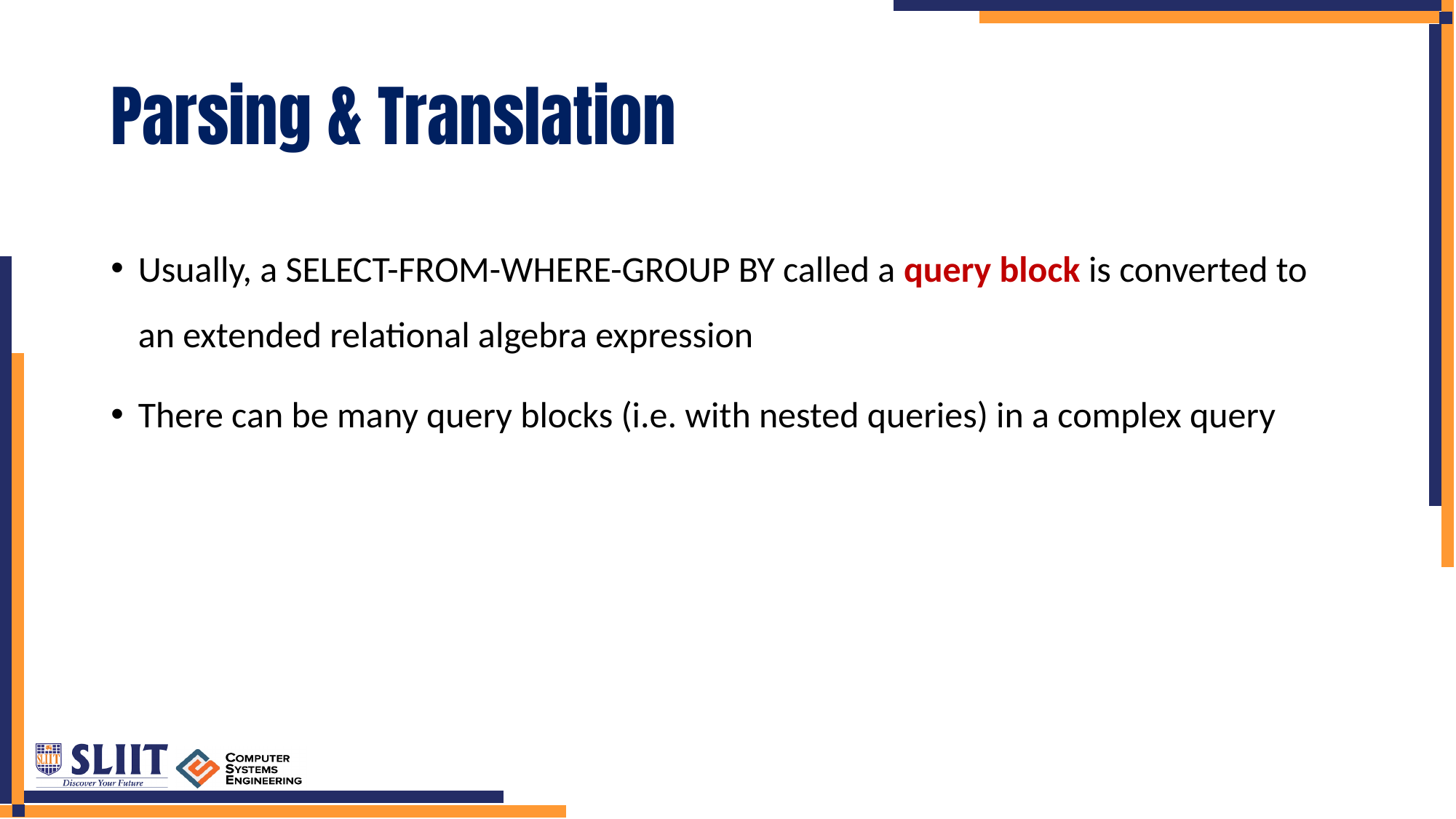

# Parsing & Translation
Usually, a SELECT-FROM-WHERE-GROUP BY called a query block is converted to an extended relational algebra expression
There can be many query blocks (i.e. with nested queries) in a complex query